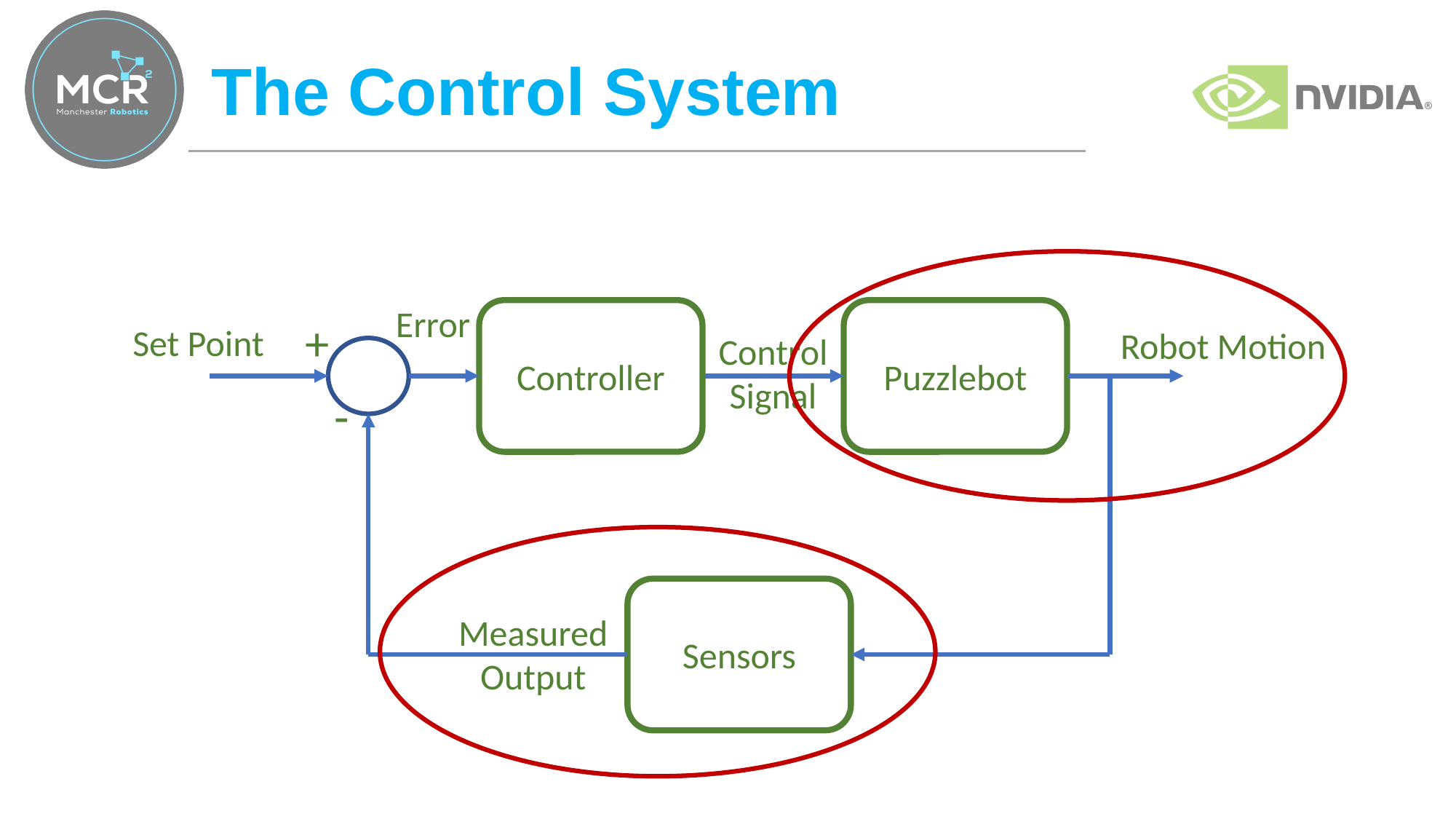

# The Control System

Error
Controller
Puzzlebot
Set Point
Robot Motion

Sensors
+
Control Signal
-
Measured
Output